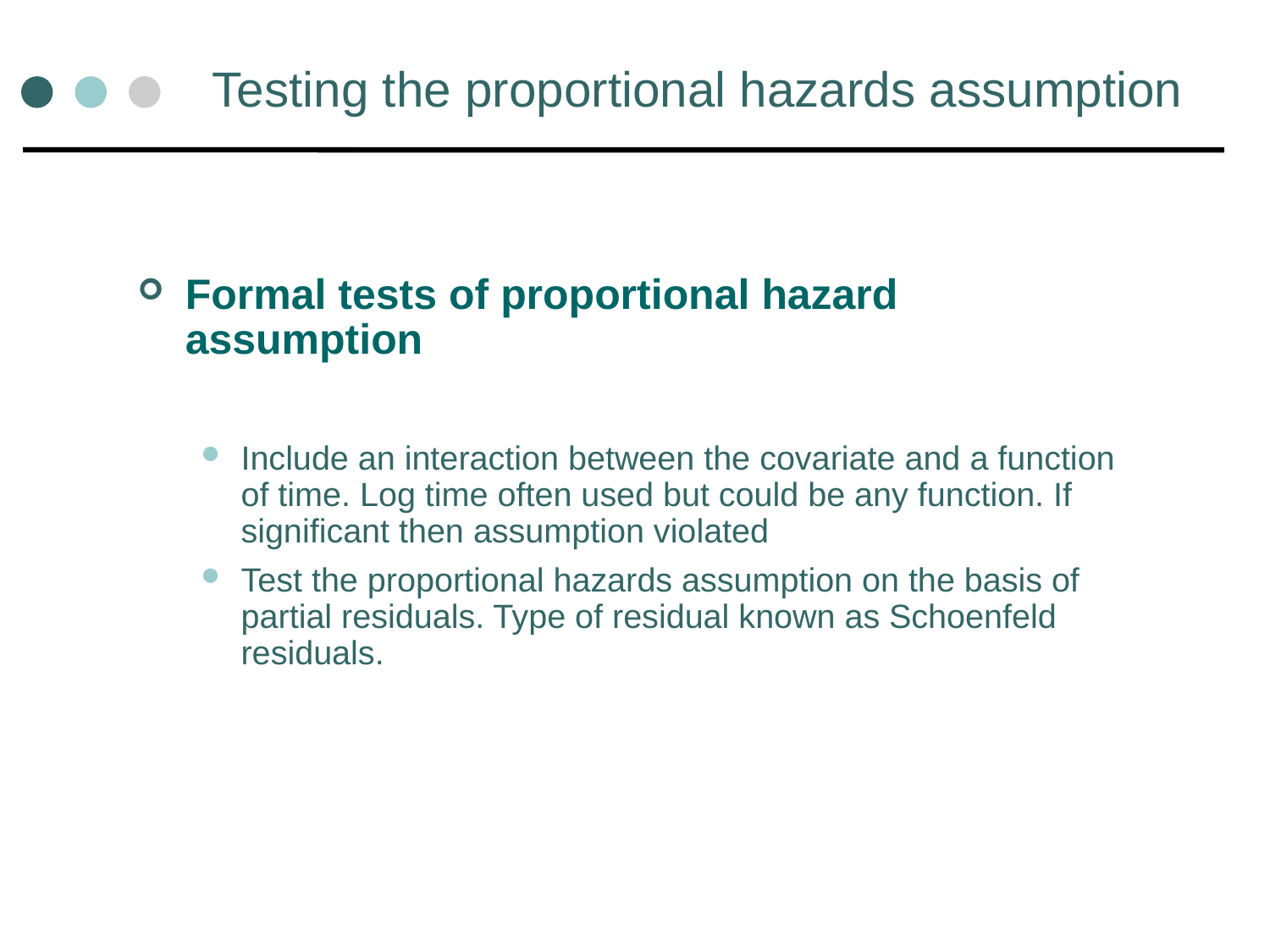

# Testing the proportional hazards assumption
Formal tests of proportional hazard assumption

Include an interaction between the covariate and a function of time. Log time often used but could be any function. If significant then assumption violated
Test the proportional hazards assumption on the basis of partial residuals. Type of residual known as Schoenfeld residuals.